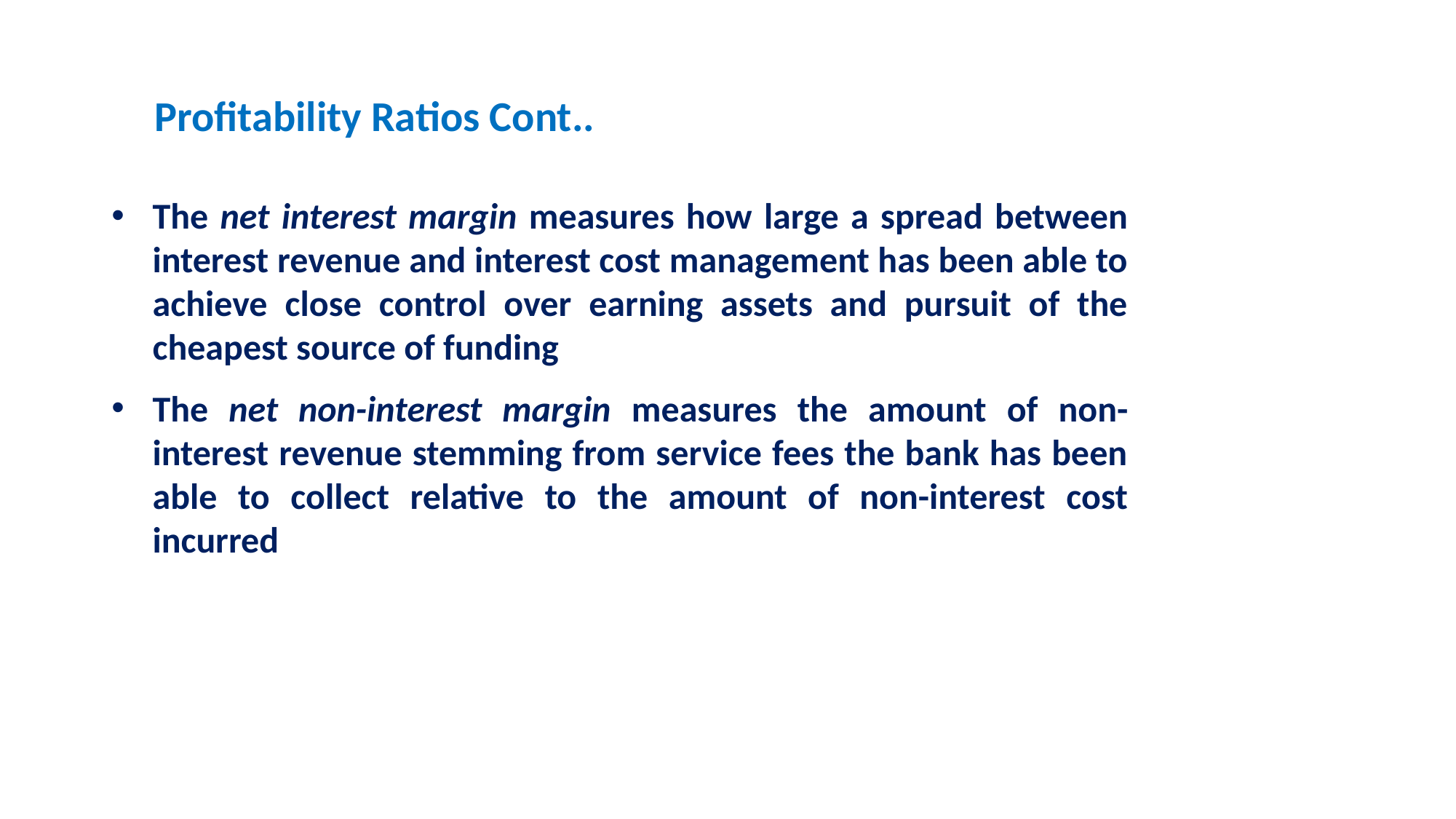

Profitability Ratios Cont..

The net interest margin measures how large a spread between interest revenue and interest cost management has been able to achieve close control over earning assets and pursuit of the cheapest source of funding
The net non-interest margin measures the amount of non-interest revenue stemming from service fees the bank has been able to collect relative to the amount of non-interest cost incurred